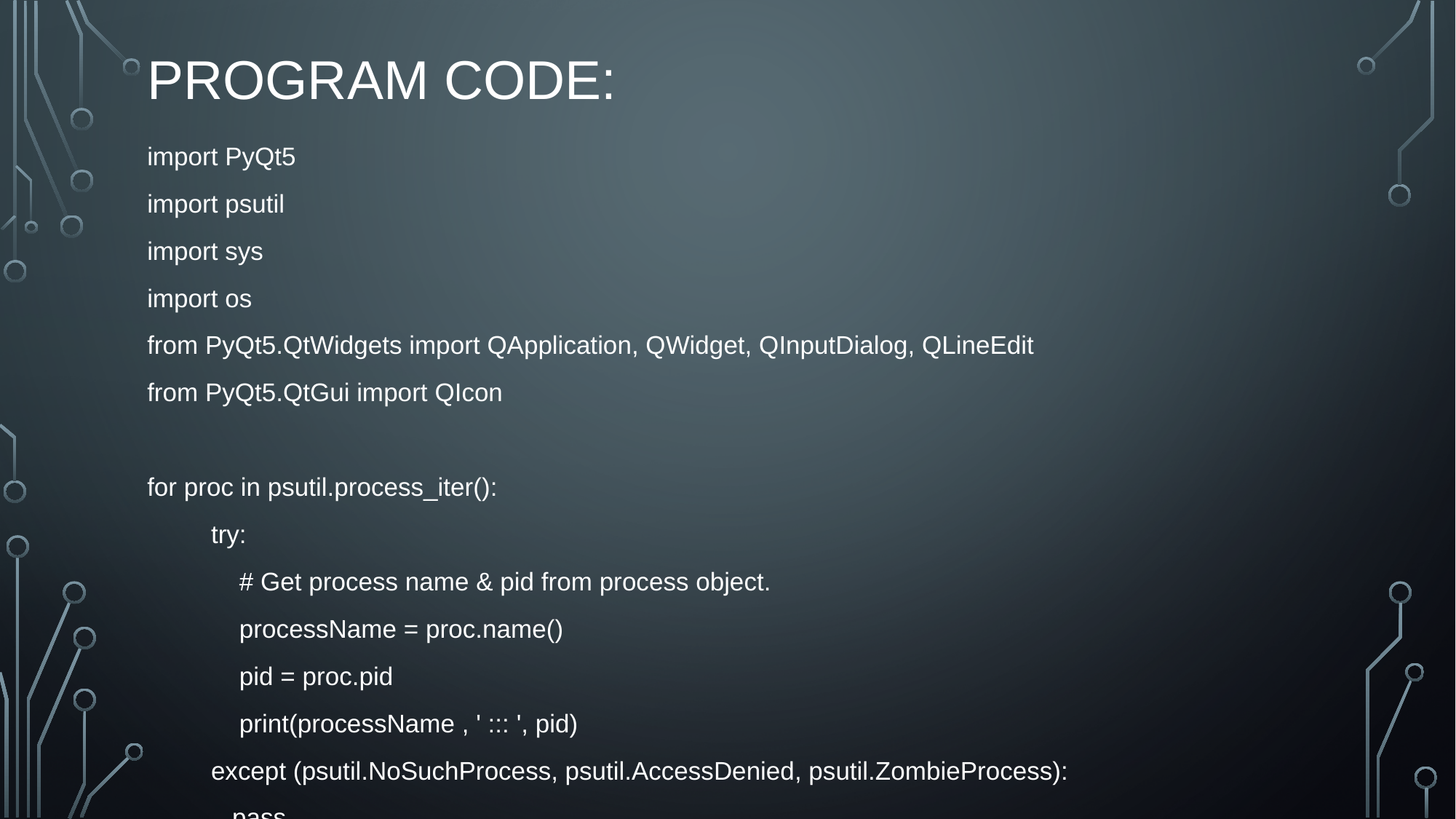

# PROGRAM CODE:
import PyQt5
import psutil
import sys
import os
from PyQt5.QtWidgets import QApplication, QWidget, QInputDialog, QLineEdit
from PyQt5.QtGui import QIcon

for proc in psutil.process_iter():
         try:
             # Get process name & pid from process object.
             processName = proc.name()
             pid = proc.pid
             print(processName , ' ::: ', pid)
         except (psutil.NoSuchProcess, psutil.AccessDenied, psutil.ZombieProcess):
            pass